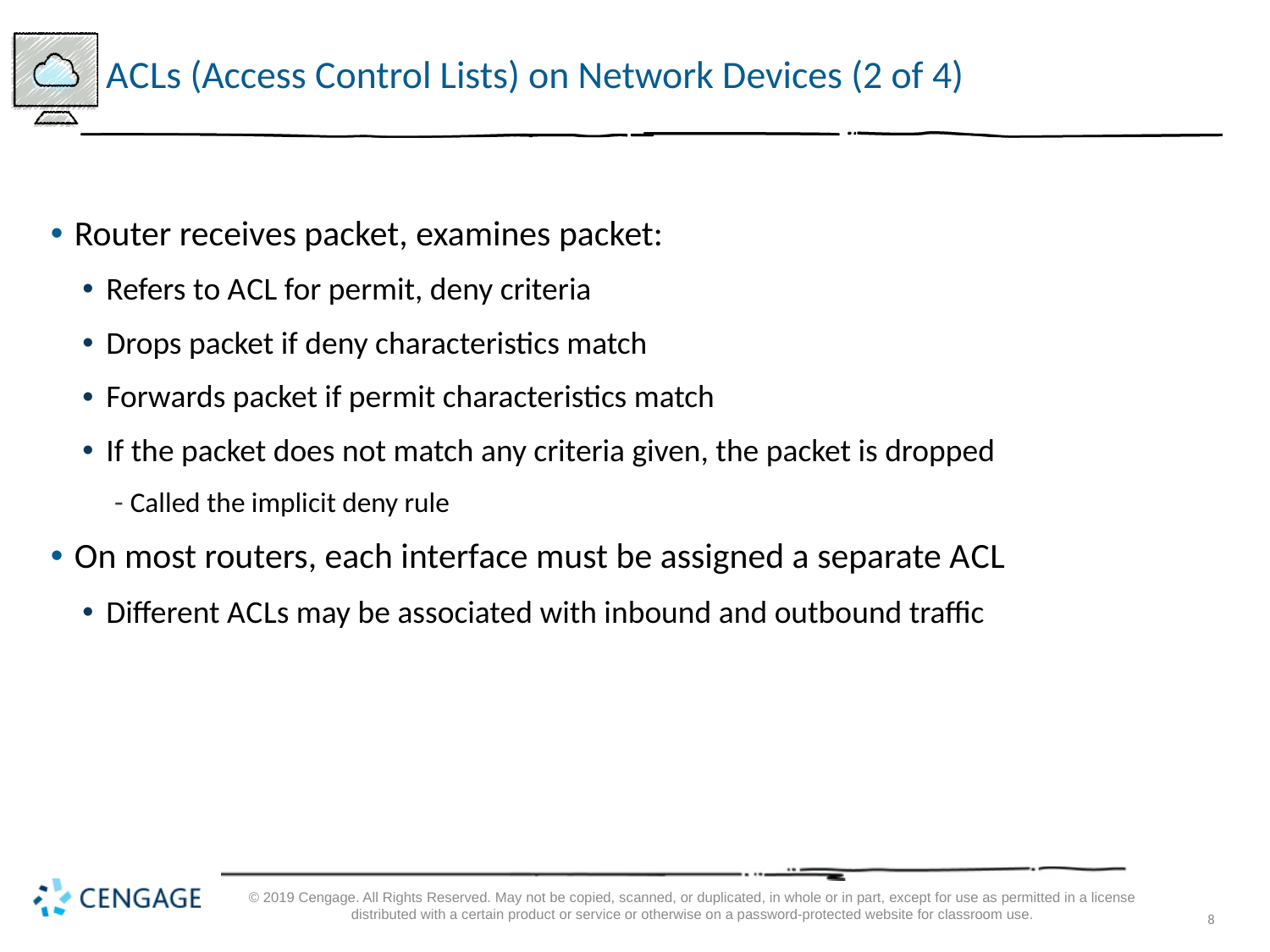

# A C Ls (Access Control Lists) on Network Devices (2 of 4)
Router receives packet, examines packet:
Refers to A C L for permit, deny criteria
Drops packet if deny characteristics match
Forwards packet if permit characteristics match
If the packet does not match any criteria given, the packet is dropped
Called the implicit deny rule
On most routers, each interface must be assigned a separate A C L
Different A C Ls may be associated with inbound and outbound traffic
© 2019 Cengage. All Rights Reserved. May not be copied, scanned, or duplicated, in whole or in part, except for use as permitted in a license distributed with a certain product or service or otherwise on a password-protected website for classroom use.